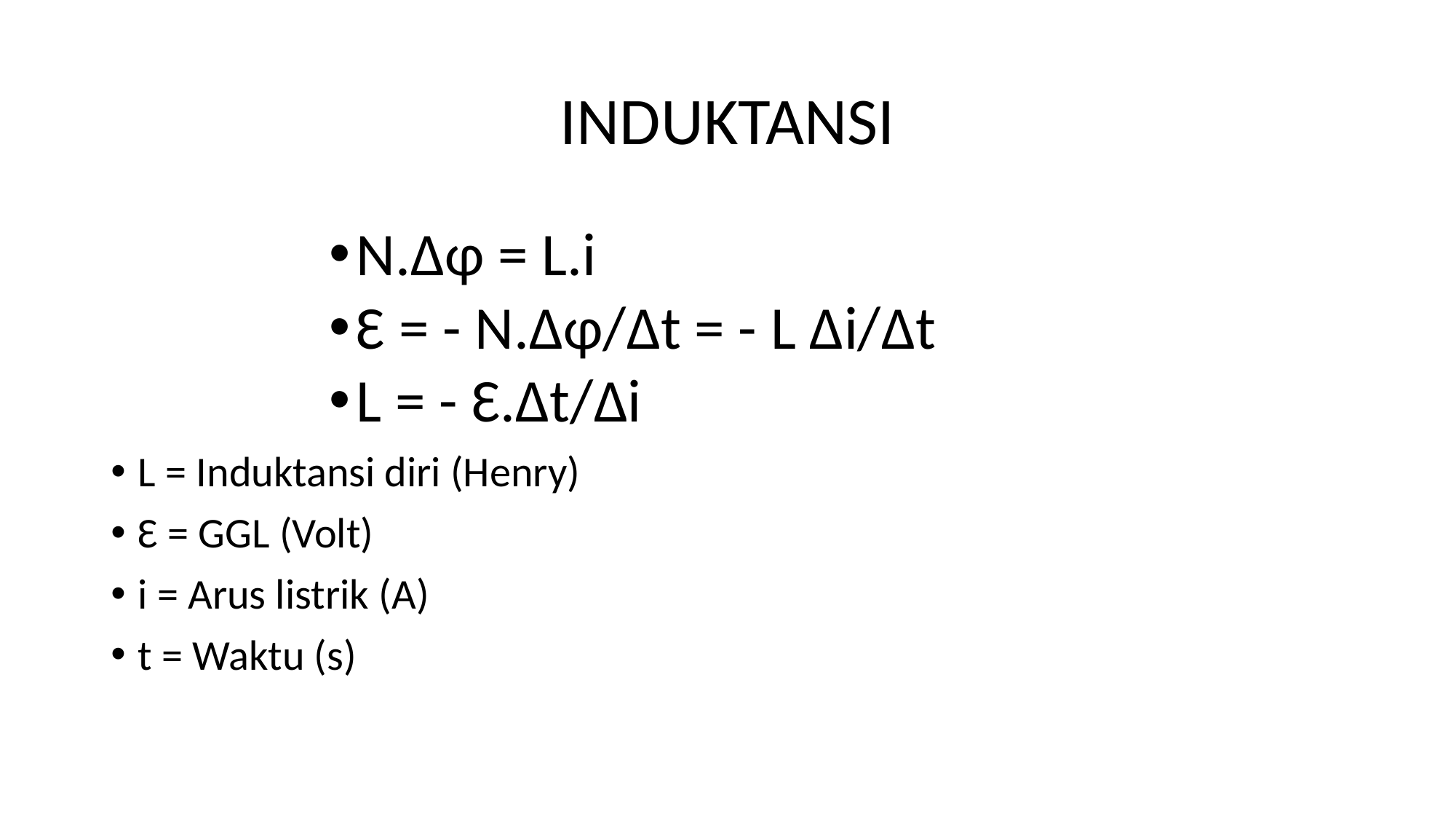

# INDUKTANSI
N.Δɸ = L.i
Ɛ = - N.Δɸ/Δt = - L Δi/Δt
L = - Ɛ.Δt/Δi
L = Induktansi diri (Henry)
Ɛ = GGL (Volt)
i = Arus listrik (A)
t = Waktu (s)